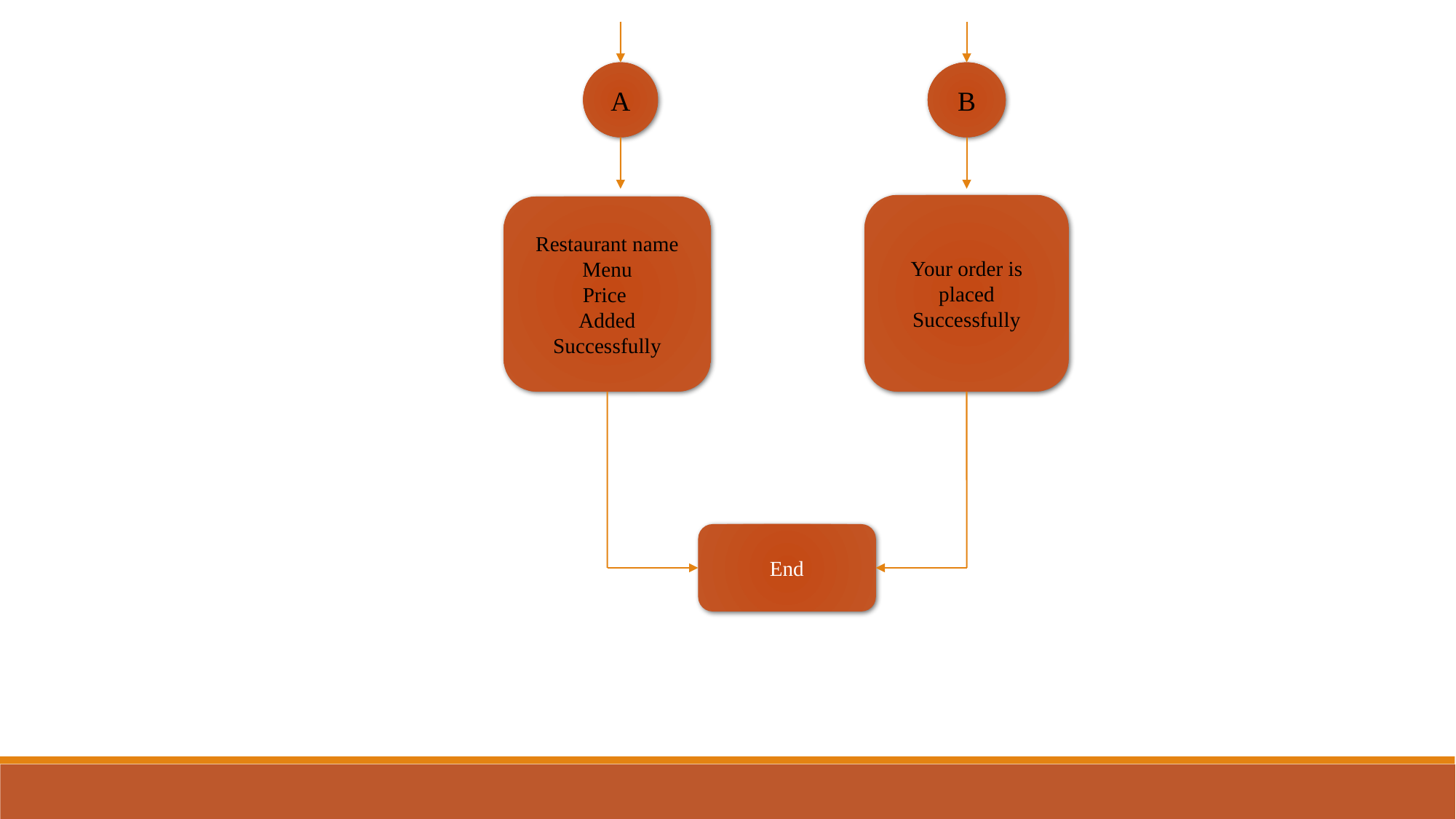

A
B
Your order is placed Successfully
Restaurant name
Menu
Price
Added Successfully
End